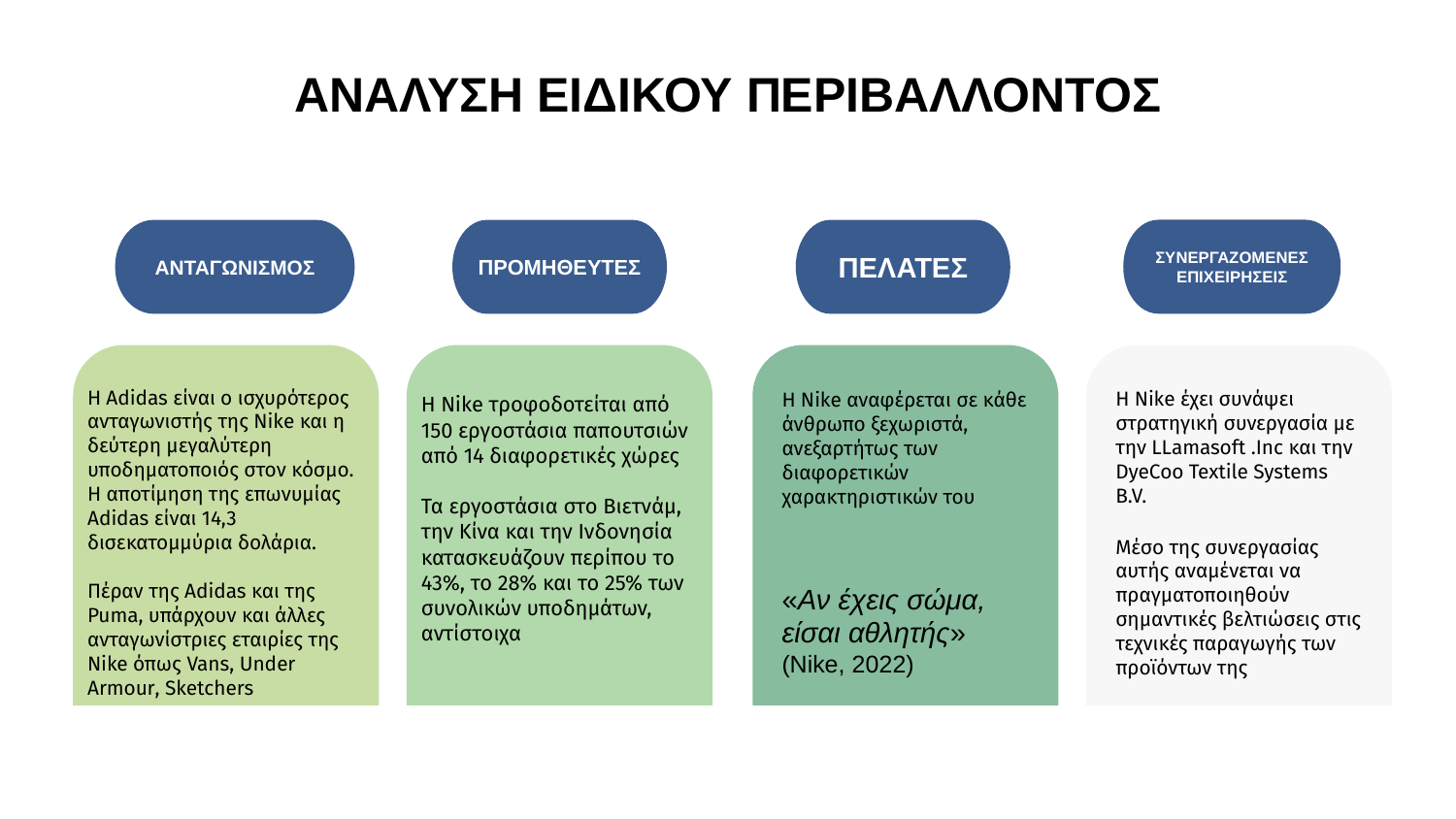

# ΑΝΑΛΥΣΗ ΕΙΔΙΚΟΥ ΠΕΡΙΒΑΛΛΟΝΤΟΣ
ΣΥΝΕΡΓΑΖΟΜΕΝΕΣ ΕΠΙΧΕΙΡΗΣΕΙΣ
ΠΡΟΜΗΘΕΥΤΕΣ
ΠΕΛΑΤΕΣ
ΑΝΤΑΓΩΝΙΣΜΟΣ
Η Nike αναφέρεται σε κάθε άνθρωπο ξεχωριστά, ανεξαρτήτως των διαφορετικών χαρακτηριστικών του

«Αν έχεις σώμα, είσαι αθλητής» (Nike, 2022)
Η Nike έχει συνάψει στρατηγική συνεργασία με την LLamasoft .Inc και την DyeCoo Textile Systems B.V.

Μέσο της συνεργασίας αυτής αναμένεται να  πραγματοποιηθούν σημαντικές βελτιώσεις στις τεχνικές παραγωγής των προϊόντων της

Η Nike τροφοδοτείται από 150 εργοστάσια παπουτσιών από 14 διαφορετικές χώρες

Τα εργοστάσια στο Βιετνάμ, την Κίνα και την Ινδονησία κατασκευάζουν περίπου το 43%, το 28% και το 25% των συνολικών υποδημάτων, αντίστοιχα

H Adidas είναι ο ισχυρότερος ανταγωνιστής της Nike και η δεύτερη μεγαλύτερη υποδηματοποιός στον κόσμο. Η αποτίμηση της επωνυμίας Adidas είναι 14,3 δισεκατομμύρια δολάρια.

Πέραν της Adidas και της Puma, υπάρχουν και άλλες ανταγωνίστριες εταιρίες της Nike όπως Vans, Under Armour, Sketchers